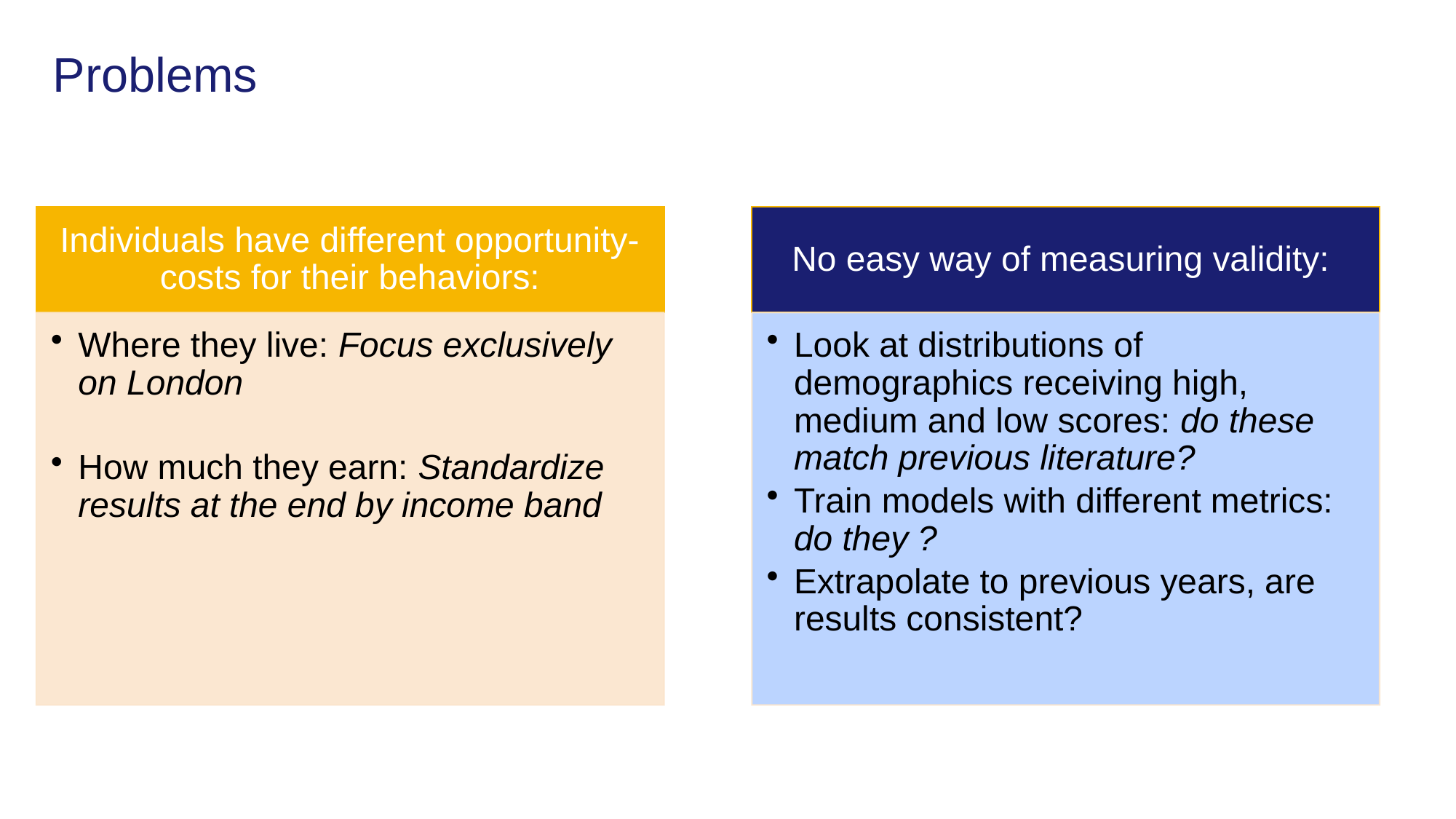

# Problems
Individuals have different opportunity-costs for their behaviors:
Where they live: Focus exclusively on London
How much they earn: Standardize results at the end by income band
No easy way of measuring validity:
Look at distributions of demographics receiving high, medium and low scores: do these match previous literature?
Train models with different metrics: do they ?
Extrapolate to previous years, are results consistent?